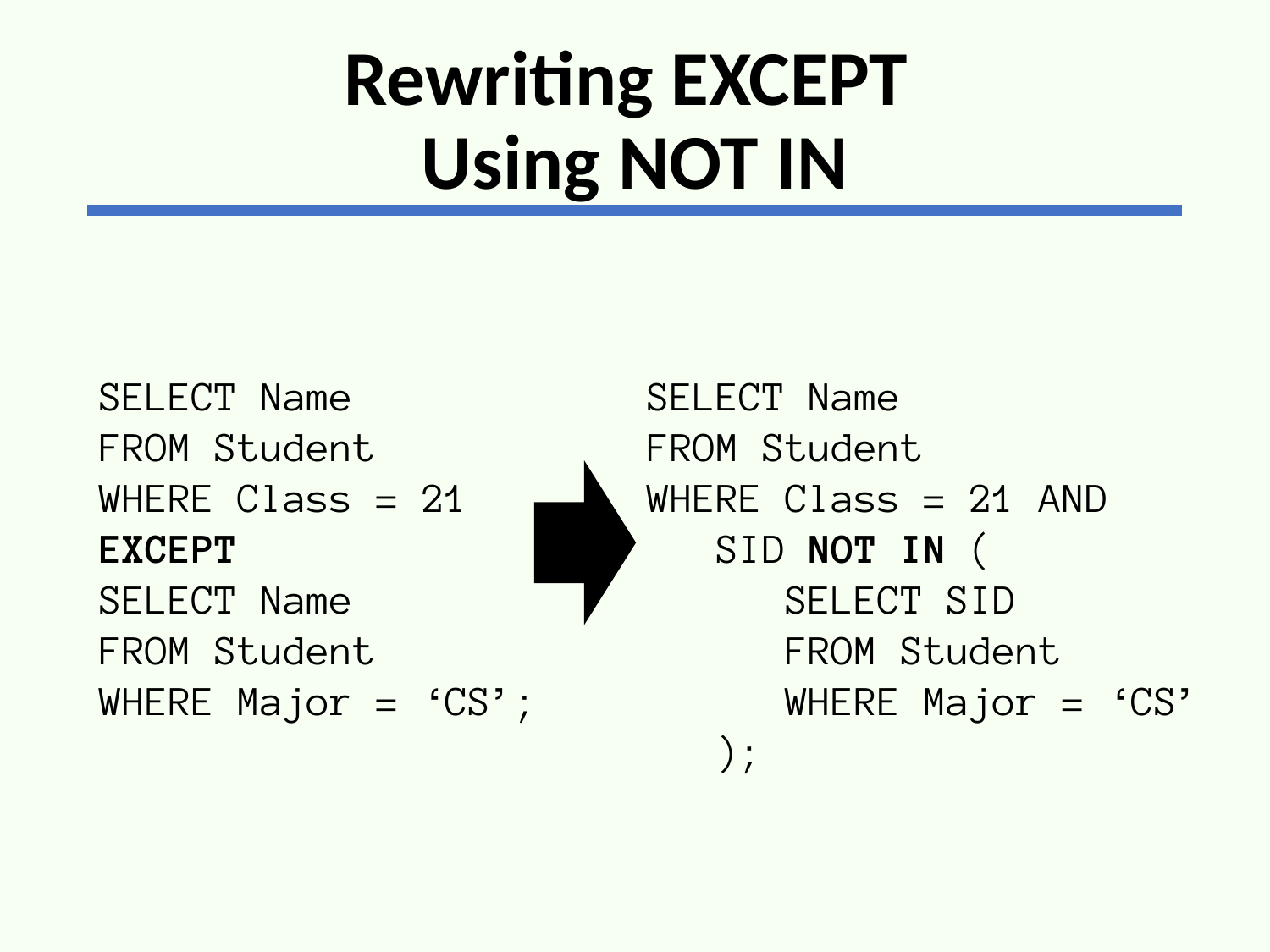

# Rewriting EXCEPT Using NOT IN
SELECT Name
FROM Student
WHERE Class = 21
EXCEPT
SELECT Name
FROM Student
WHERE Major = ‘CS’;
SELECT Name
FROM Student
WHERE Class = 21 AND
   SID NOT IN (
      SELECT SID
      FROM Student
      WHERE Major = ‘CS’
   );